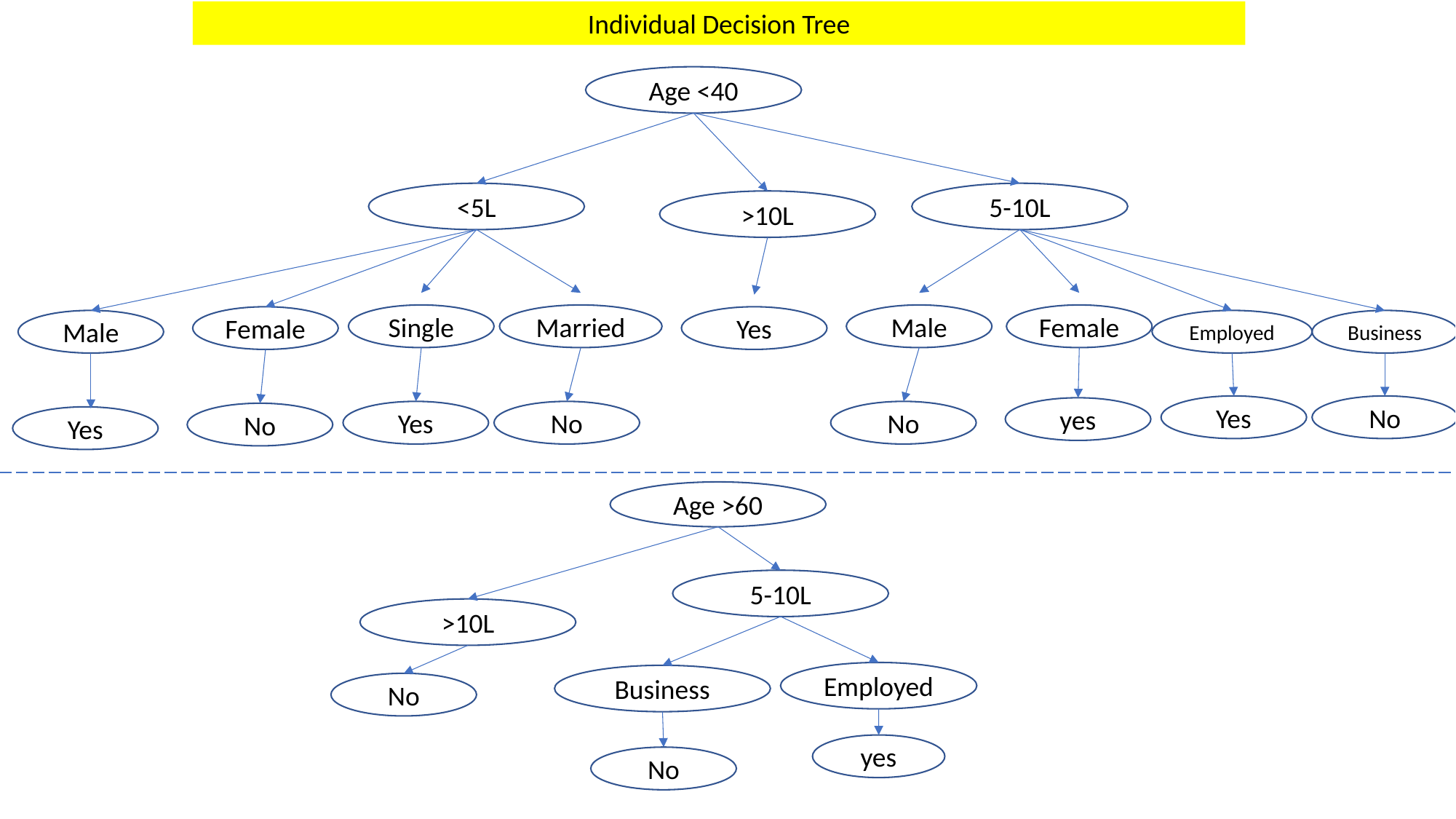

Individual Decision Tree
Age <40
<5L
5-10L
>10L
Single
Married
Male
Female
Female
Yes
Male
Employed
Business
Yes
No
yes
Yes
No
No
No
Yes
Age >60
5-10L
>10L
Employed
Business
No
yes
No